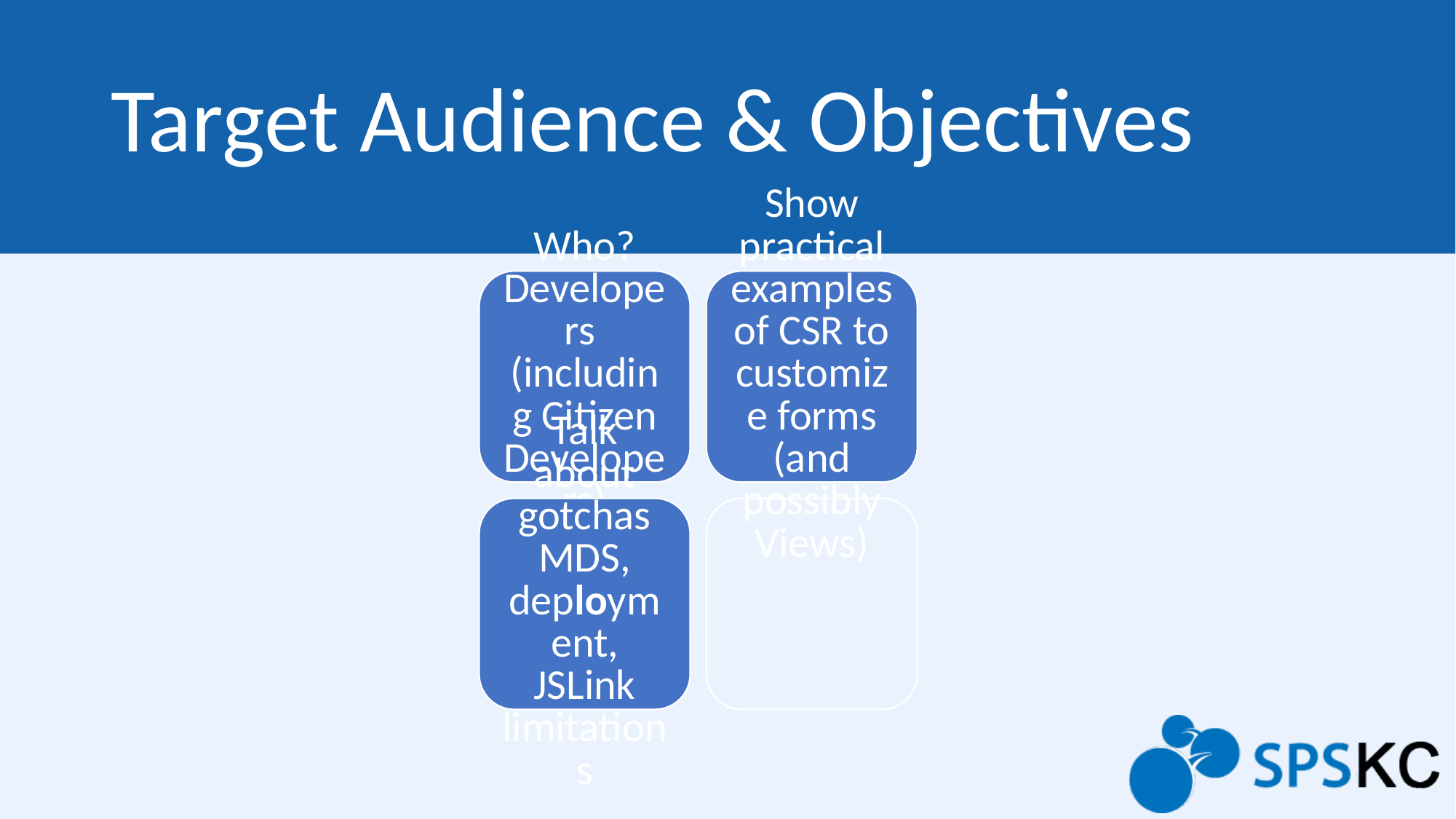

# Target Audience & Objectives
Show practical examples of CSR to customize forms (and possibly Views)
Who? Developers